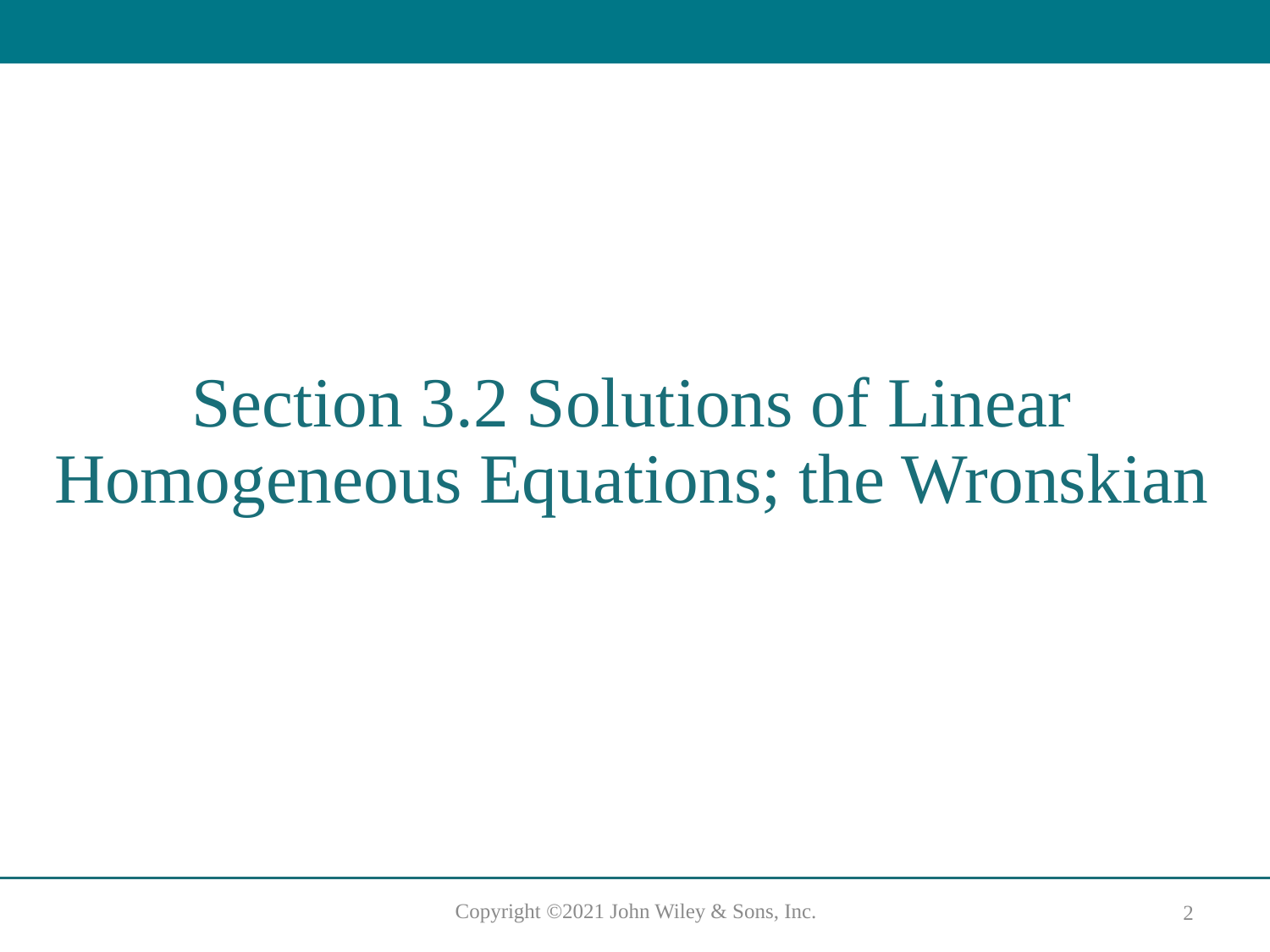

# Section 3.2 Solutions of Linear Homogeneous Equations; the Wronskian